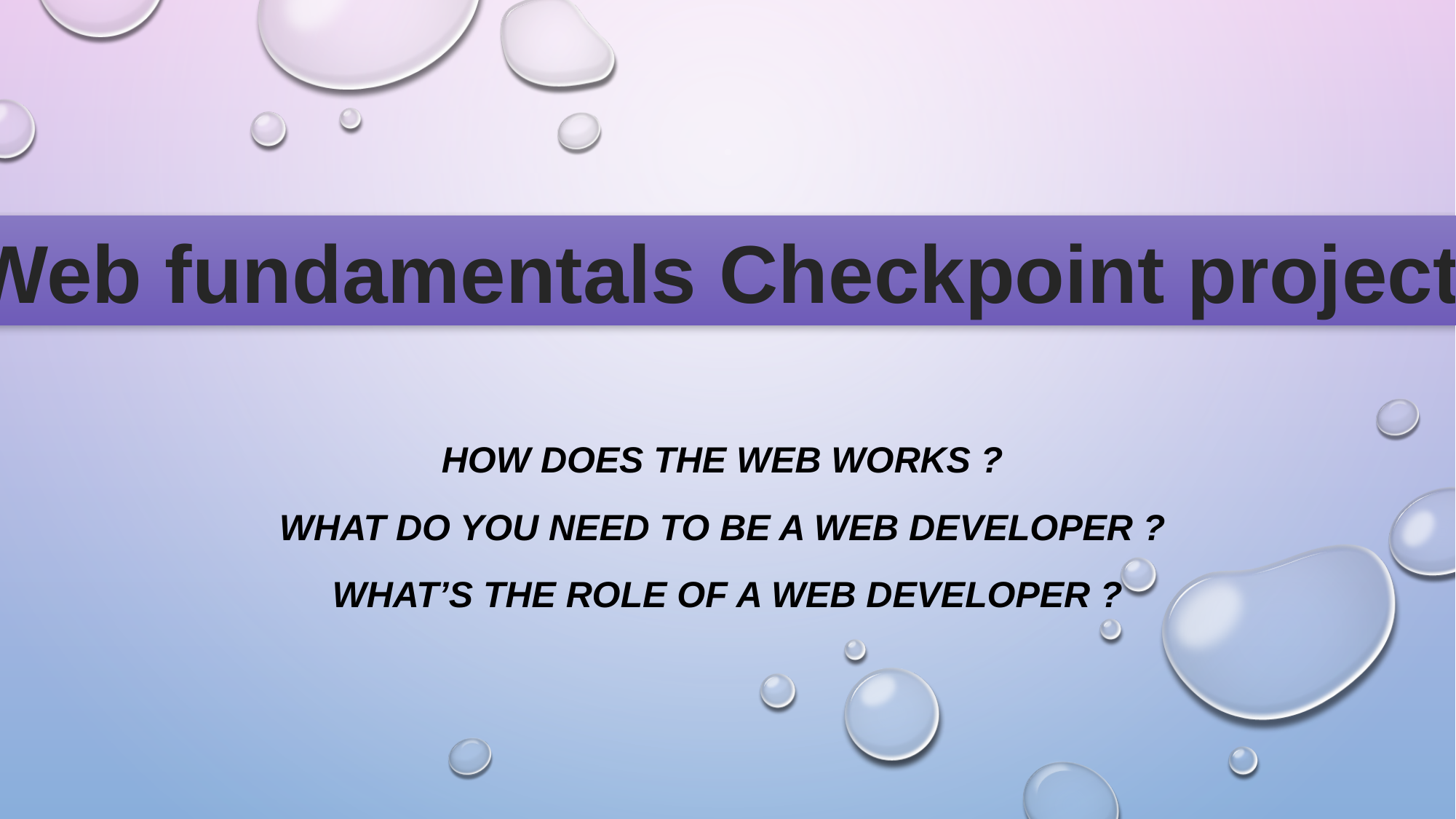

Web fundamentals Checkpoint project
How does the web works ?
What do you need to be a web developer ?
What’s the role of a web developer ?